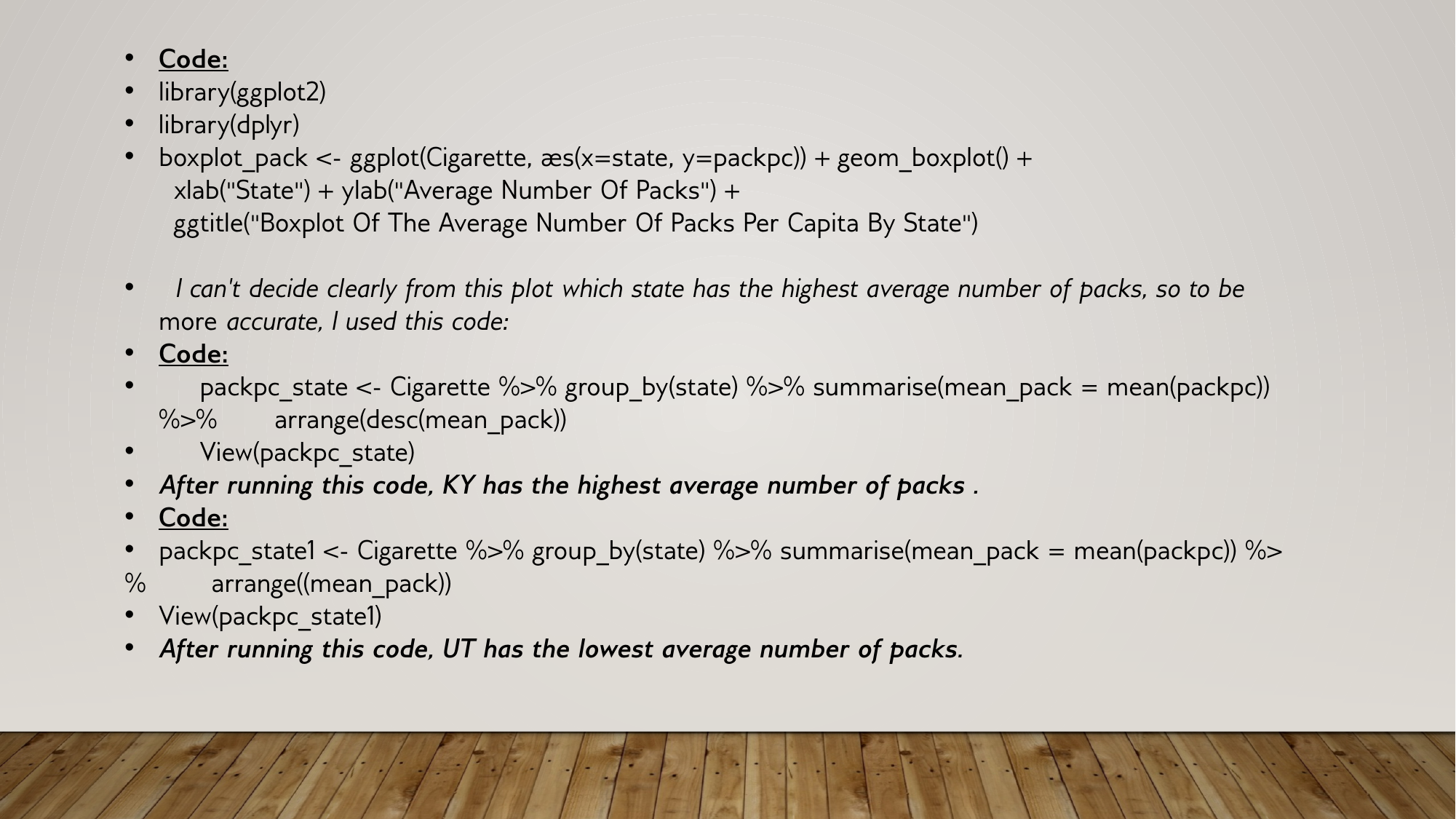

Code:
   library(ggplot2)
library(dplyr)
   boxplot_pack <- ggplot(Cigarette, aes(x=state, y=packpc)) + geom_boxplot() +
      xlab("State") + ylab("Average Number Of Packs") +
      ggtitle("Boxplot Of The Average Number Of Packs Per Capita By State")

  I can't decide clearly from this plot which state has the highest average number of packs, so to be more accurate, I used this code:
   Code:
     packpc_state <- Cigarette %>% group_by(state) %>% summarise(mean_pack = mean(packpc)) %>%       arrange(desc(mean_pack))
     View(packpc_state)
After running this code, KY has the highest average number of packs .
Code:
   packpc_state1 <- Cigarette %>% group_by(state) %>% summarise(mean_pack = mean(packpc)) %>%        arrange((mean_pack))
View(packpc_state1)
After running this code, UT has the lowest average number of packs.